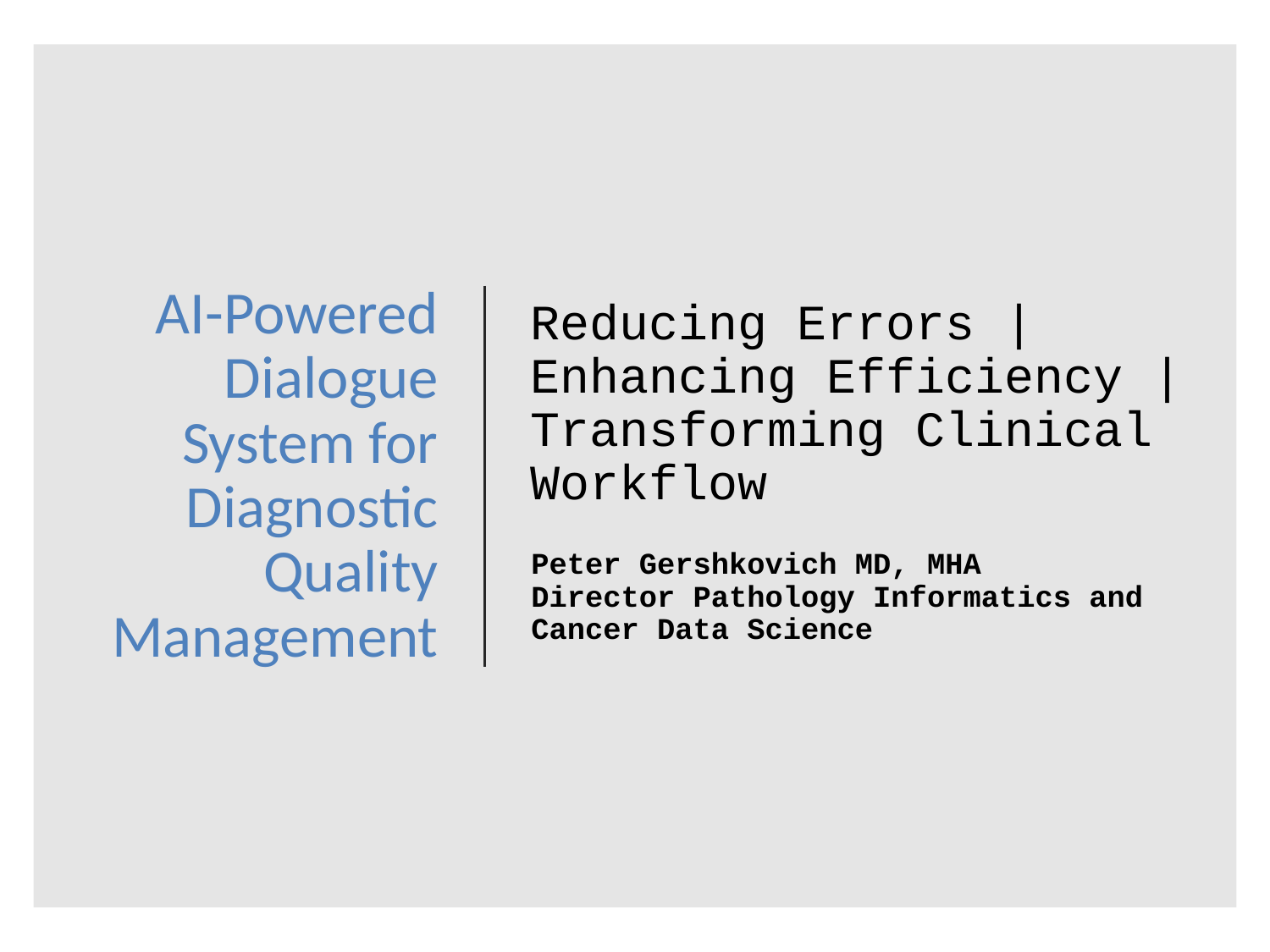

# AI-Powered Dialogue System for Diagnostic Quality Management
Reducing Errors | Enhancing Efficiency | Transforming Clinical Workflow
Peter Gershkovich MD, MHA
Director Pathology Informatics and Cancer Data Science